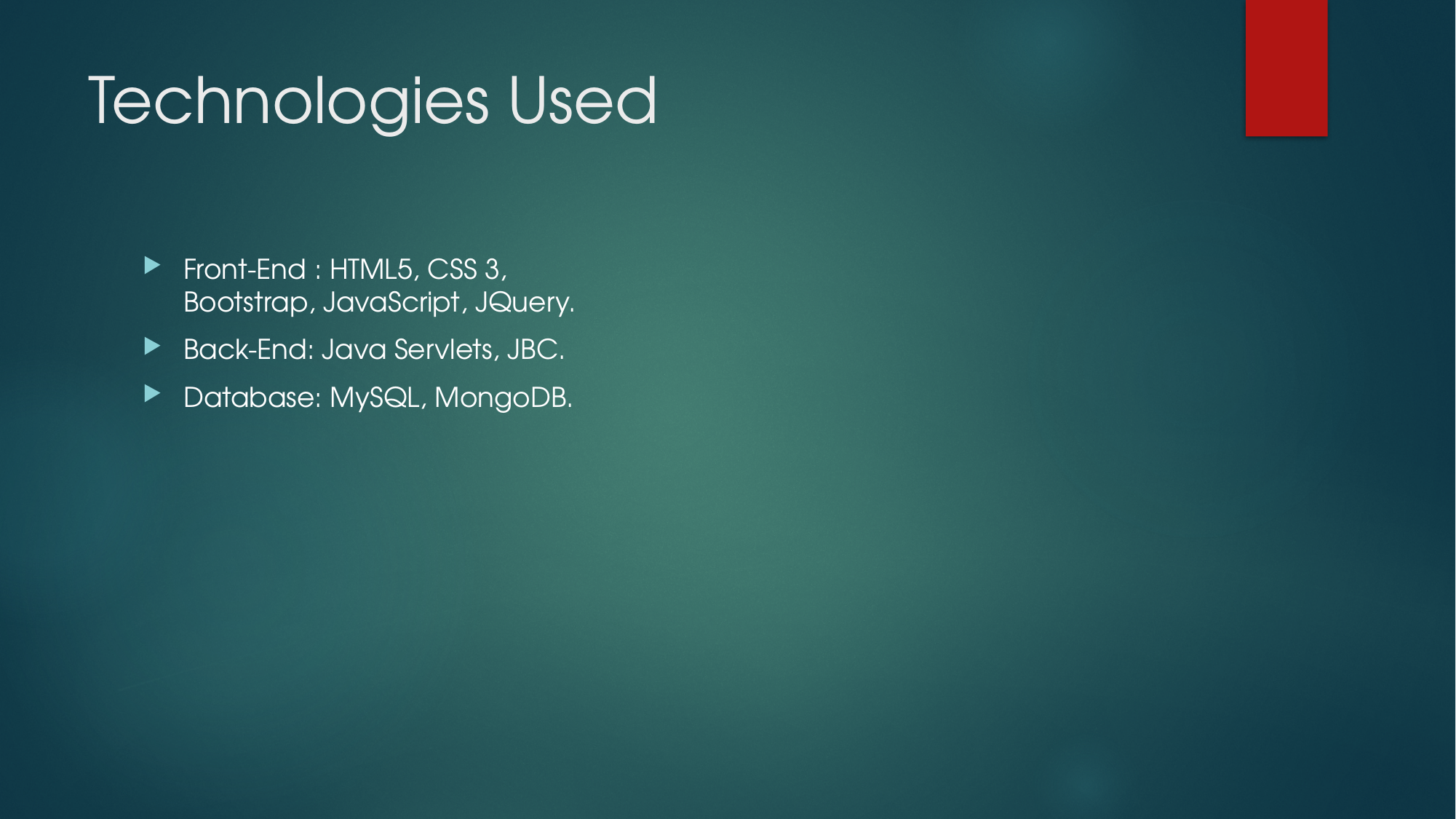

# Technologies Used
Front-End : HTML5, CSS 3, Bootstrap, JavaScript, JQuery.
Back-End: Java Servlets, JBC.
Database: MySQL, MongoDB.